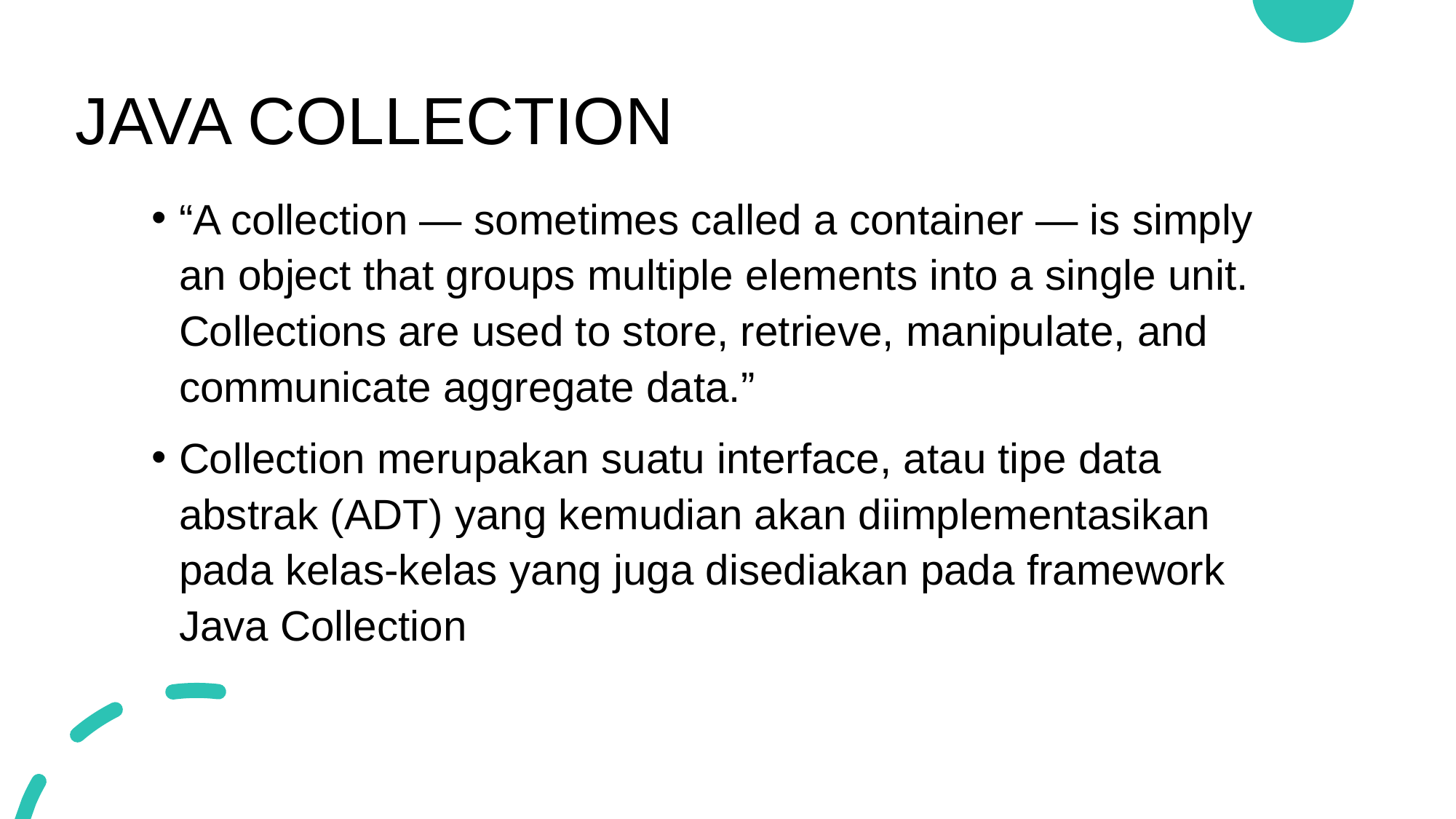

# JAVA COLLECTION
“A collection — sometimes called a container — is simply an object that groups multiple elements into a single unit. Collections are used to store, retrieve, manipulate, and communicate aggregate data.”
Collection merupakan suatu interface, atau tipe data abstrak (ADT) yang kemudian akan diimplementasikan pada kelas-kelas yang juga disediakan pada framework Java Collection